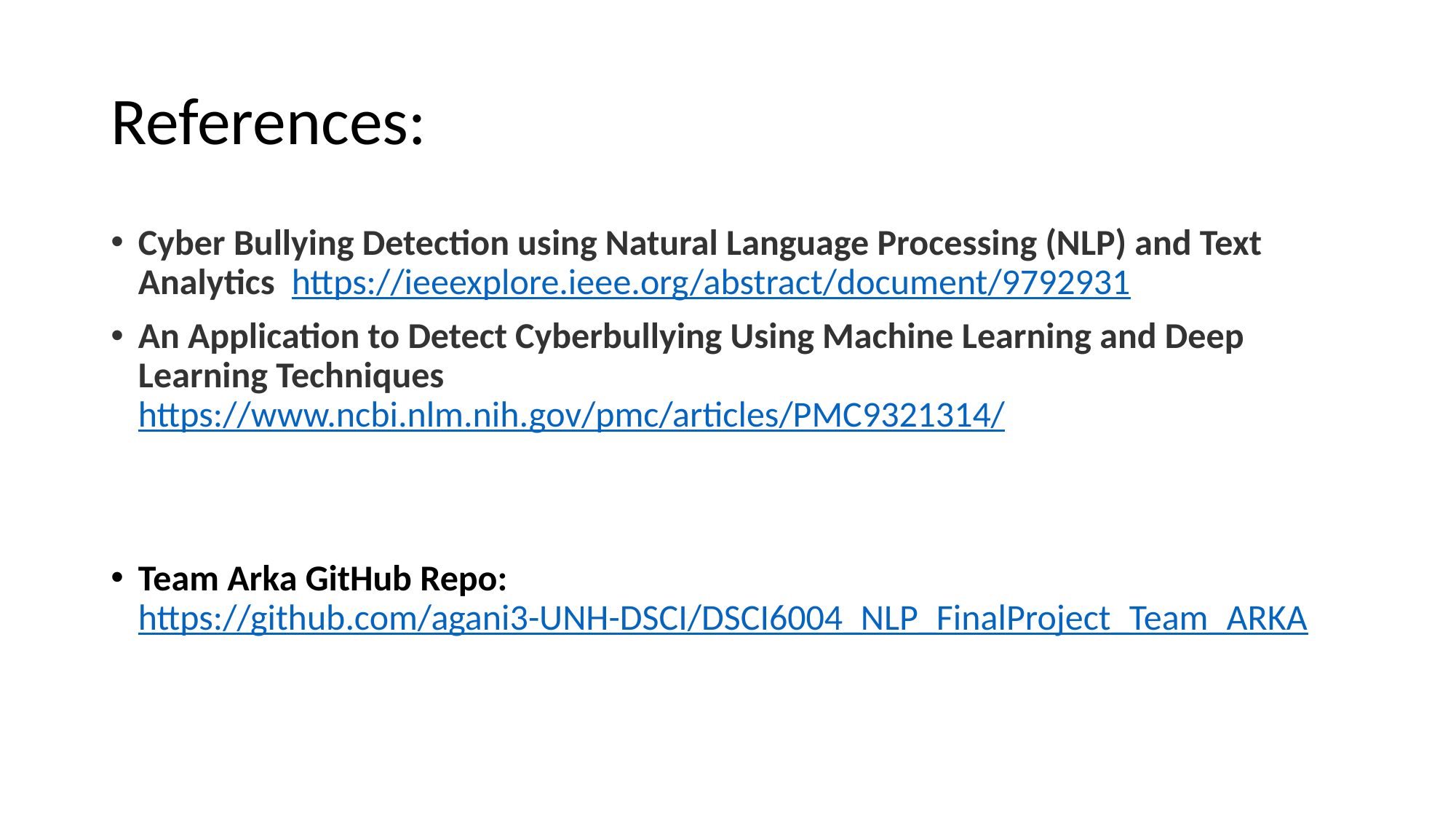

# References:
Cyber Bullying Detection using Natural Language Processing (NLP) and Text Analytics  https://ieeexplore.ieee.org/abstract/document/9792931
An Application to Detect Cyberbullying Using Machine Learning and Deep Learning Techniques
https://www.ncbi.nlm.nih.gov/pmc/articles/PMC9321314/

Team Arka GitHub Repo:
https://github.com/agani3-UNH-DSCI/DSCI6004_NLP_FinalProject_Team_ARKA